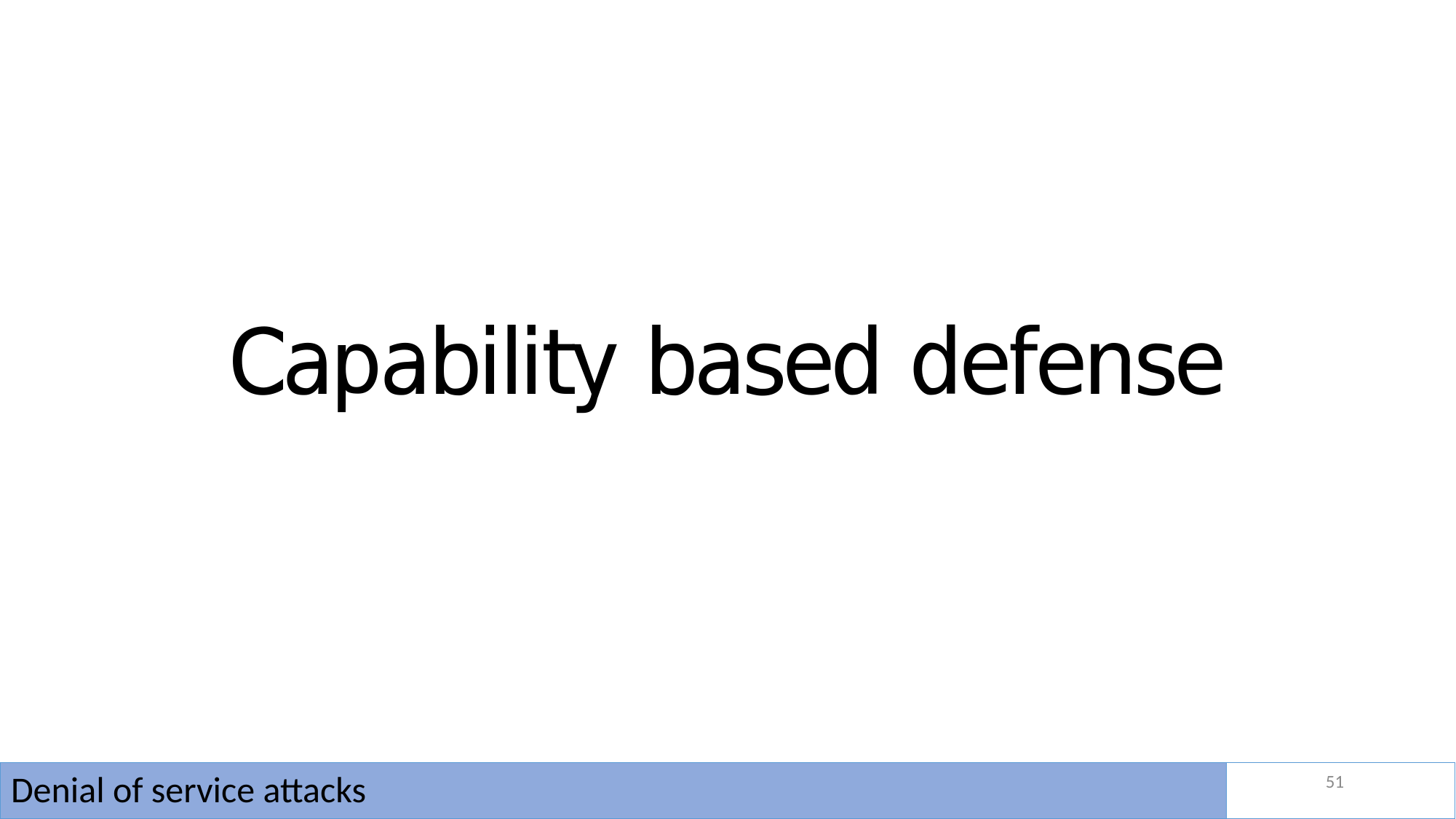

# Capability based defense

51
Denial of service attacks